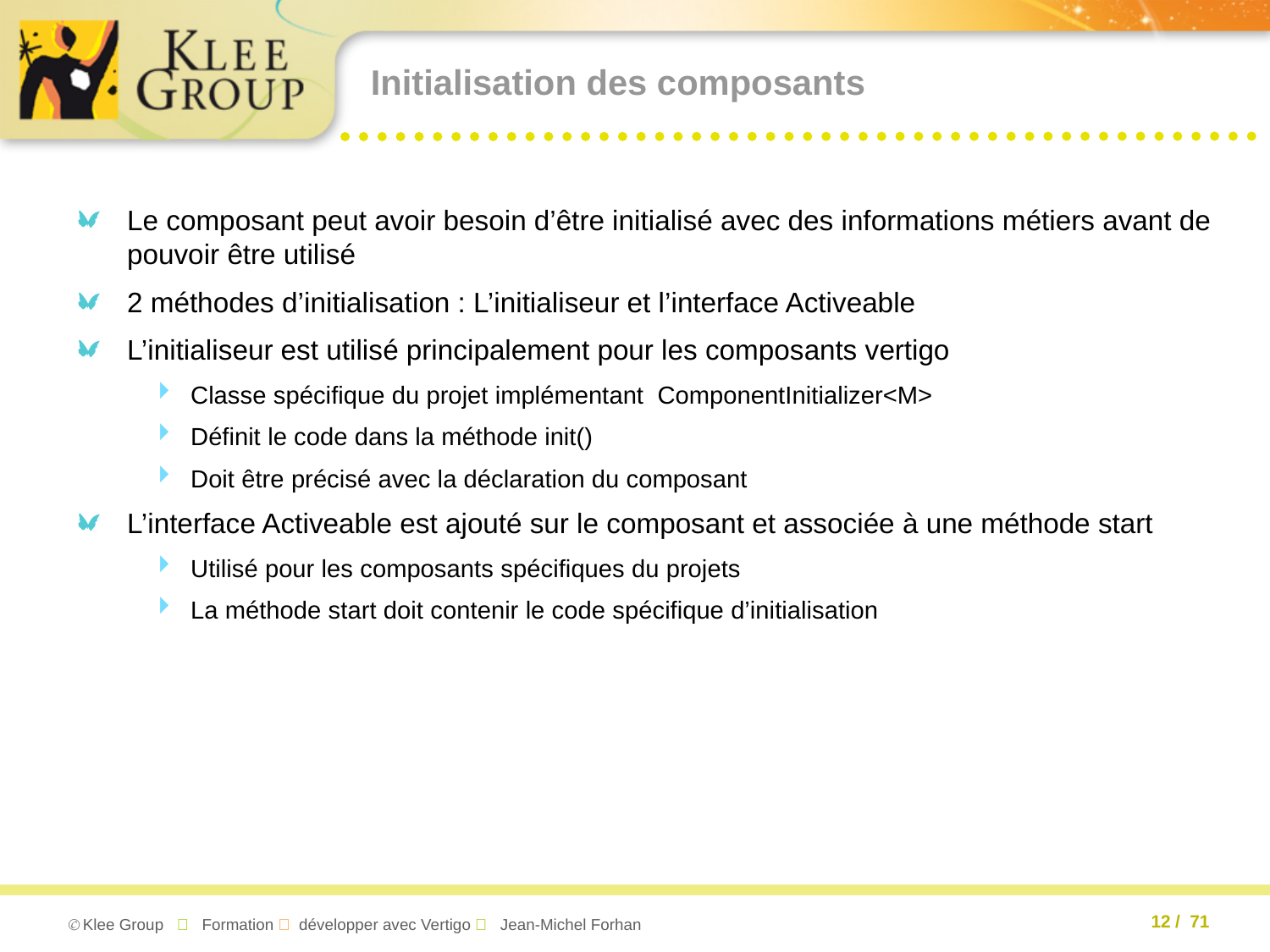

# Initialisation des composants
Le composant peut avoir besoin d’être initialisé avec des informations métiers avant de pouvoir être utilisé
2 méthodes d’initialisation : L’initialiseur et l’interface Activeable
L’initialiseur est utilisé principalement pour les composants vertigo
Classe spécifique du projet implémentant  ComponentInitializer<M>
Définit le code dans la méthode init()
Doit être précisé avec la déclaration du composant
L’interface Activeable est ajouté sur le composant et associée à une méthode start
Utilisé pour les composants spécifiques du projets
La méthode start doit contenir le code spécifique d’initialisation